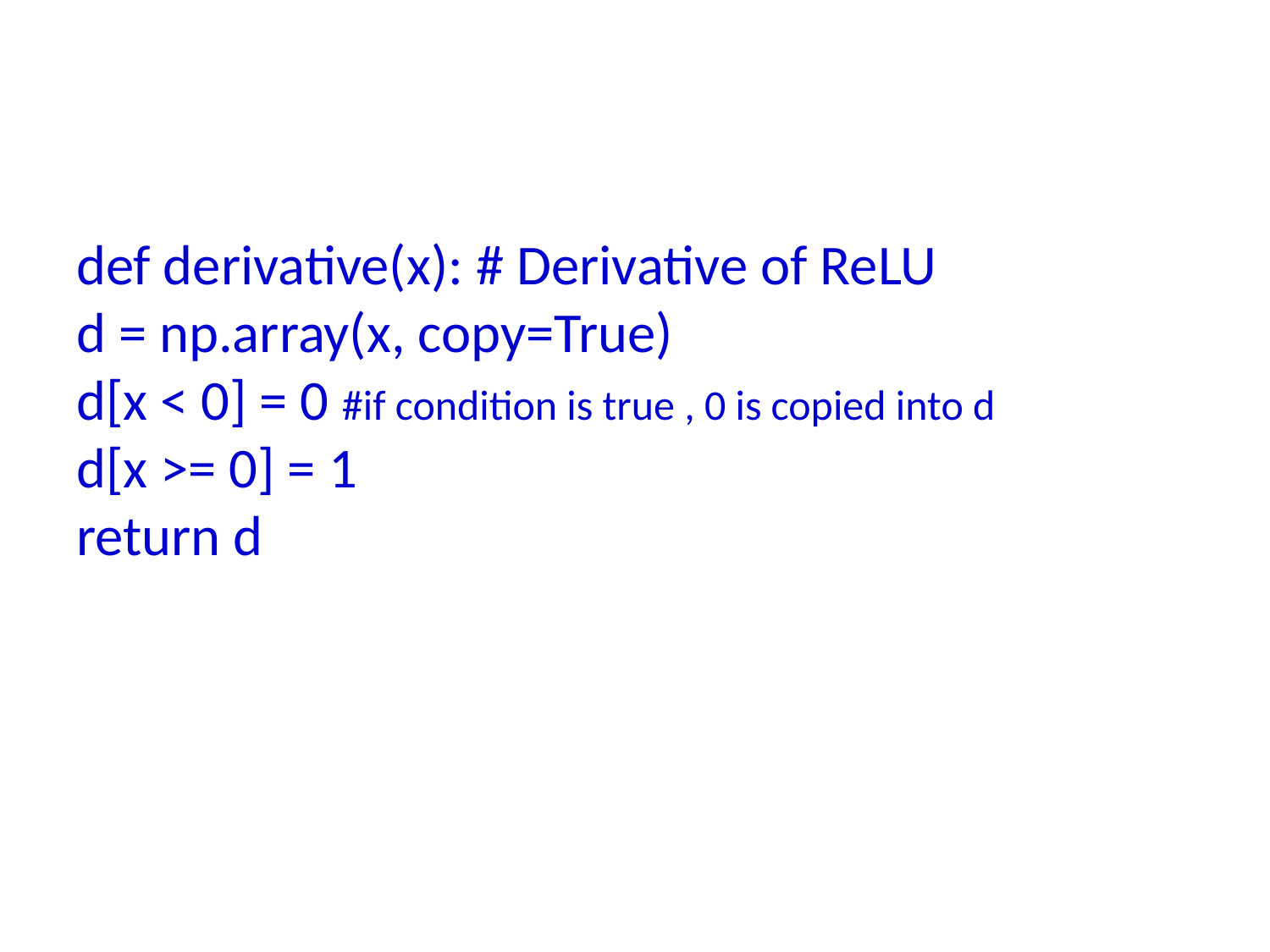

#
def derivative(x): # Derivative of ReLU
d = np.array(x, copy=True)
d[x < 0] = 0 #if condition is true , 0 is copied into d
d[x >= 0] = 1
return d